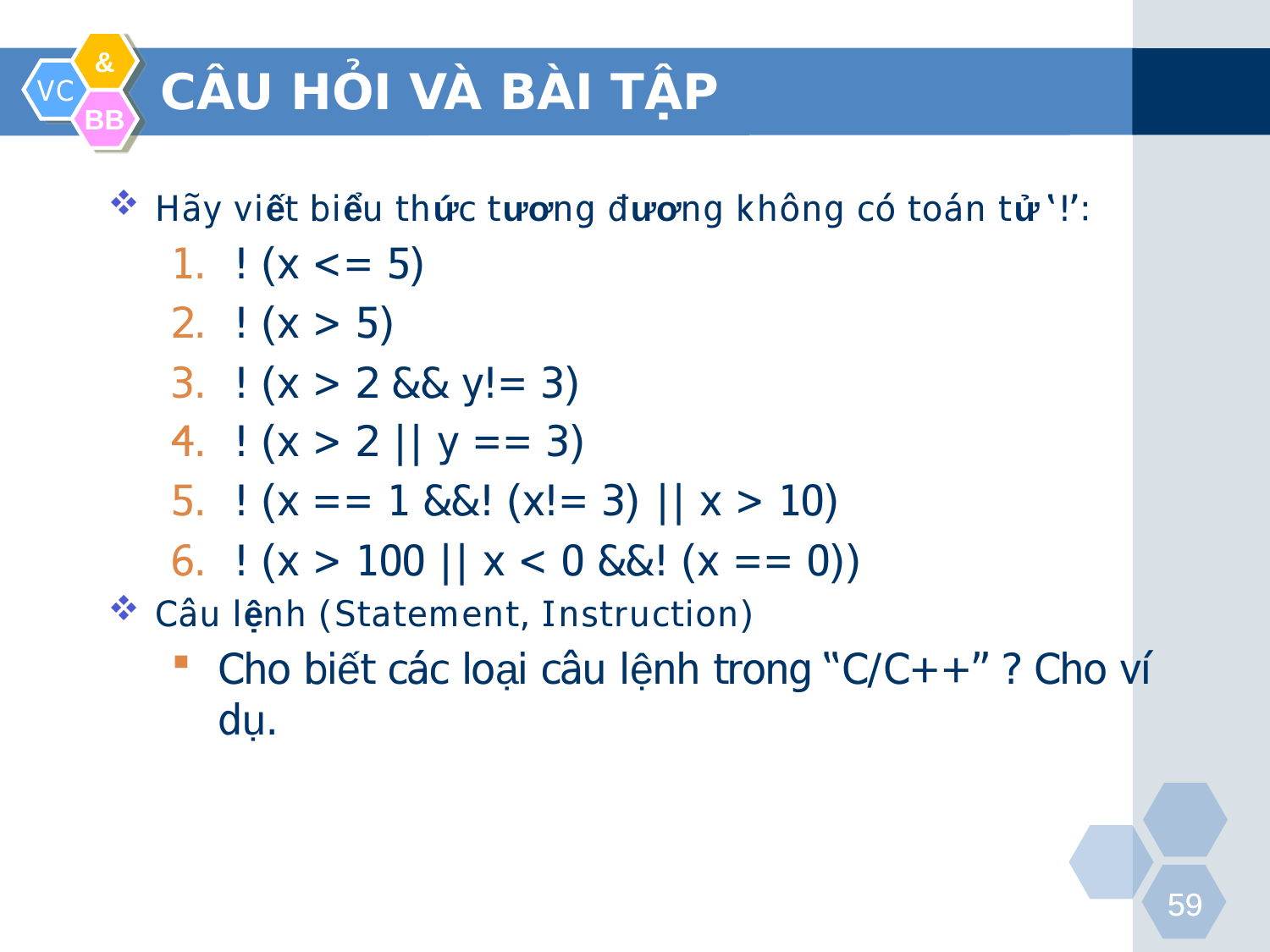

CÂU HỎI VÀ BÀI TẬP
Hãy viết biểu thức tương đương không có toán tử ‘!’:
! (x <= 5)
! (x > 5)
! (x > 2 && y!= 3)
! (x > 2 || y == 3)
! (x == 1 &&! (x!= 3) || x > 10)
! (x > 100 || x < 0 &&! (x == 0))
Câu lệnh (Statement, Instruction)
Cho biết các loại câu lệnh trong “C/C++” ? Cho ví dụ.